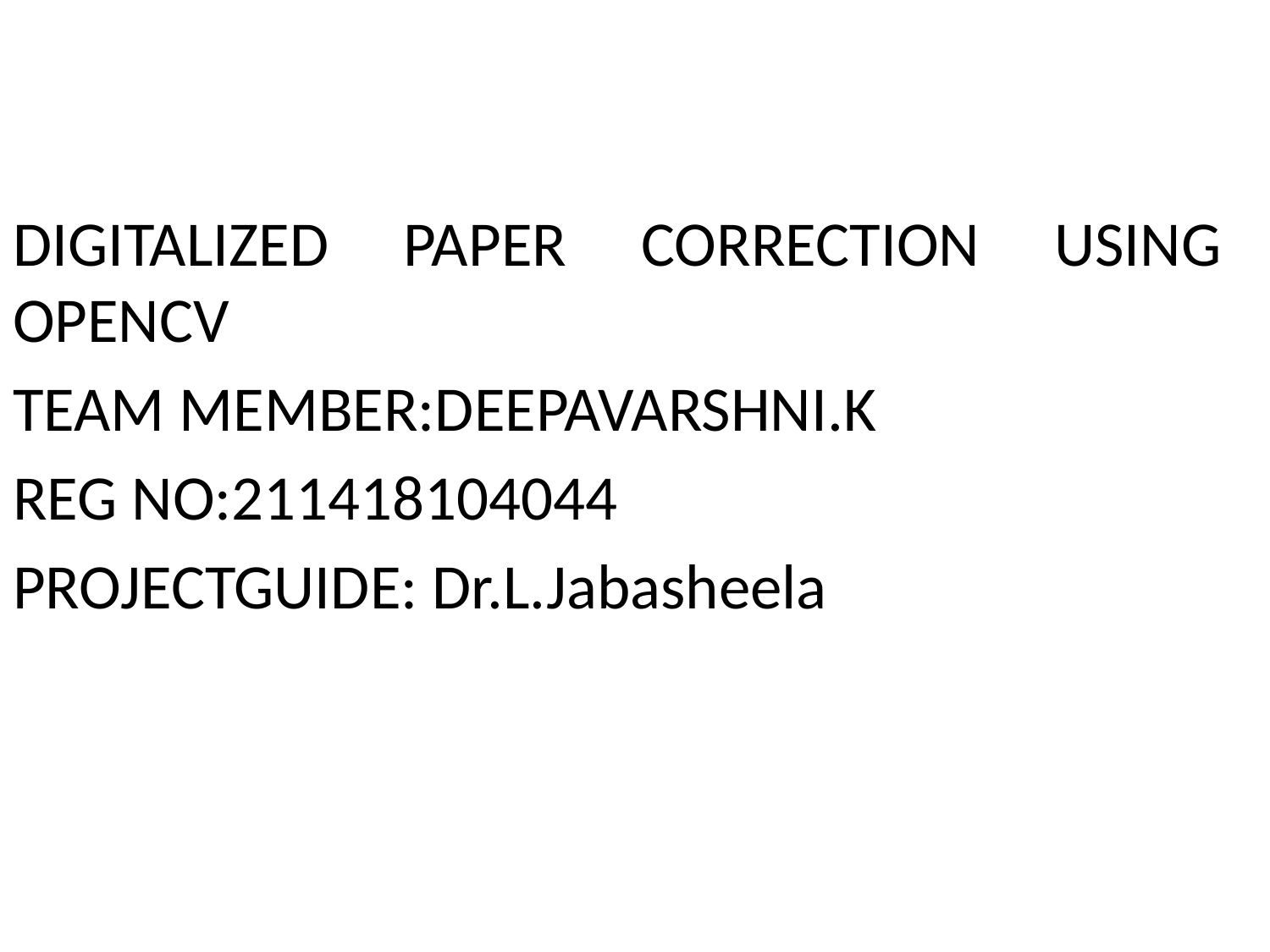

DIGITALIZED PAPER CORRECTION USING OPENCV
TEAM MEMBER:DEEPAVARSHNI.K
REG NO:211418104044
PROJECTGUIDE: Dr.L.Jabasheela